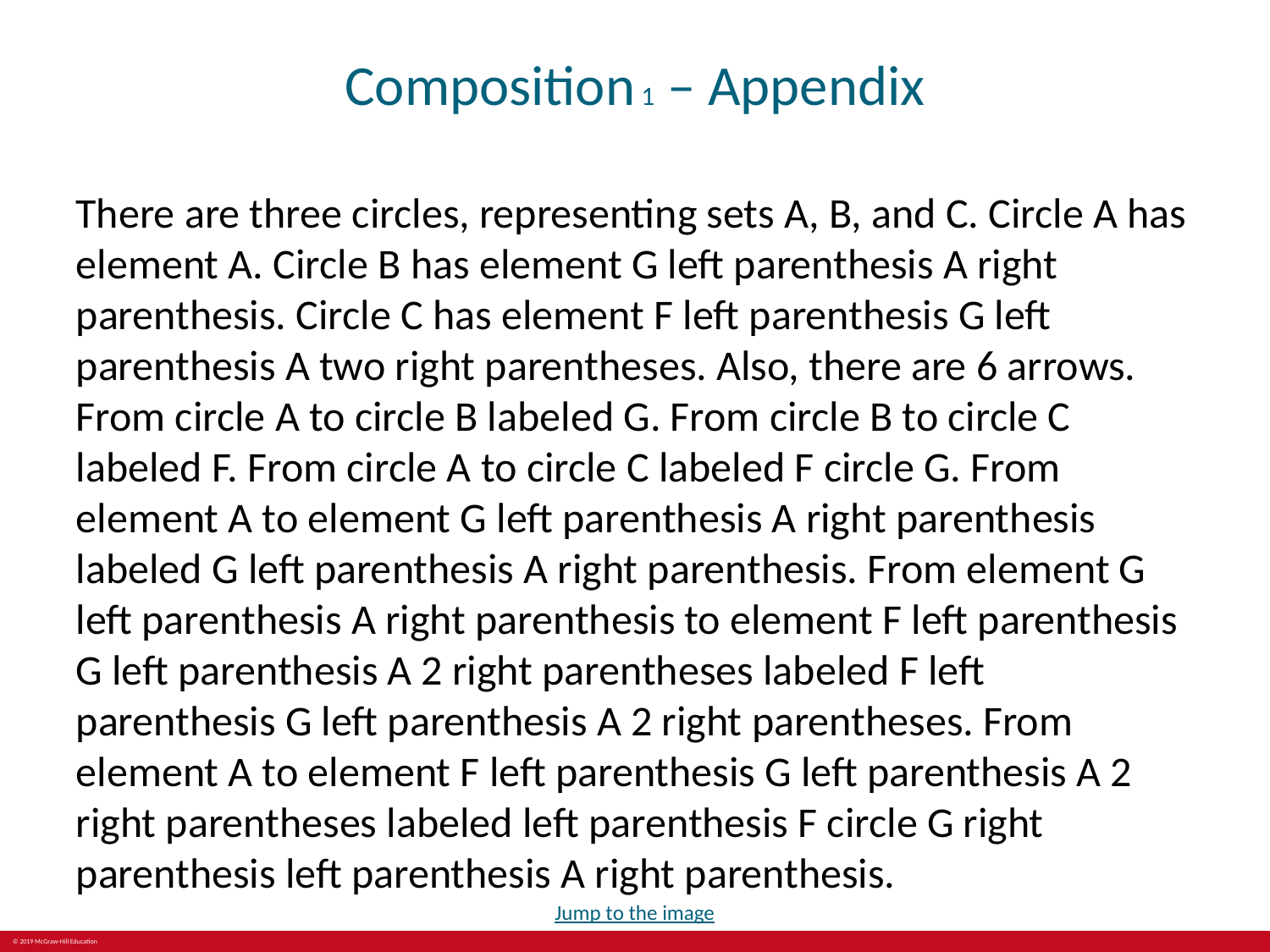

# Composition 1 – Appendix
There are three circles, representing sets A, B, and C. Circle A has element A. Circle B has element G left parenthesis A right parenthesis. Circle C has element F left parenthesis G left parenthesis A two right parentheses. Also, there are 6 arrows. From circle A to circle B labeled G. From circle B to circle C labeled F. From circle A to circle C labeled F circle G. From element A to element G left parenthesis A right parenthesis labeled G left parenthesis A right parenthesis. From element G left parenthesis A right parenthesis to element F left parenthesis G left parenthesis A 2 right parentheses labeled F left parenthesis G left parenthesis A 2 right parentheses. From element A to element F left parenthesis G left parenthesis A 2 right parentheses labeled left parenthesis F circle G right parenthesis left parenthesis A right parenthesis.
Jump to the image